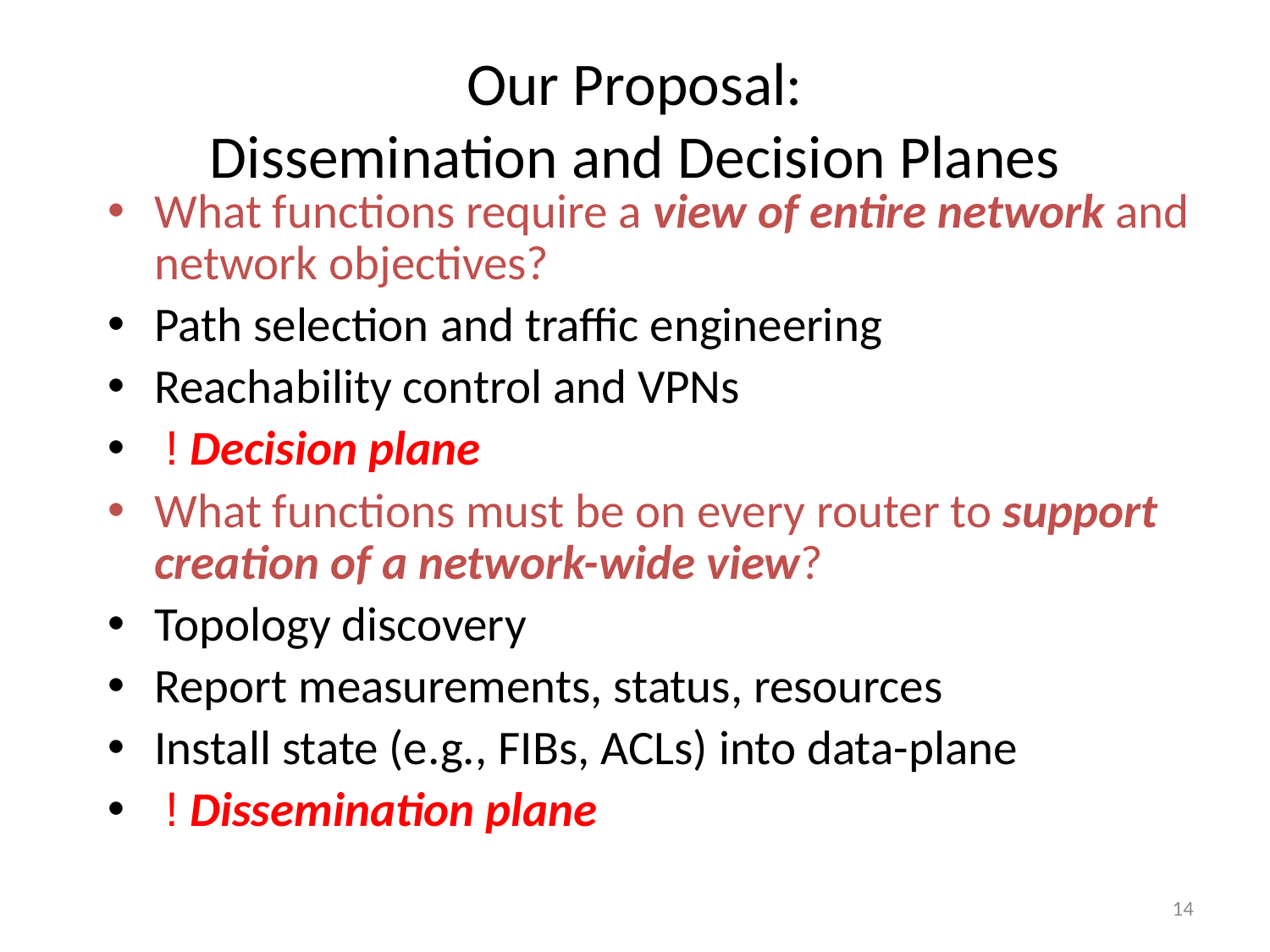

# Our Proposal: Dissemination and Decision Planes
What functions require a view of entire network and network objectives?
Path selection and traffic engineering
Reachability control and VPNs
 ! Decision plane
What functions must be on every router to support creation of a network-wide view?
Topology discovery
Report measurements, status, resources
Install state (e.g., FIBs, ACLs) into data-plane
 ! Dissemination plane

14